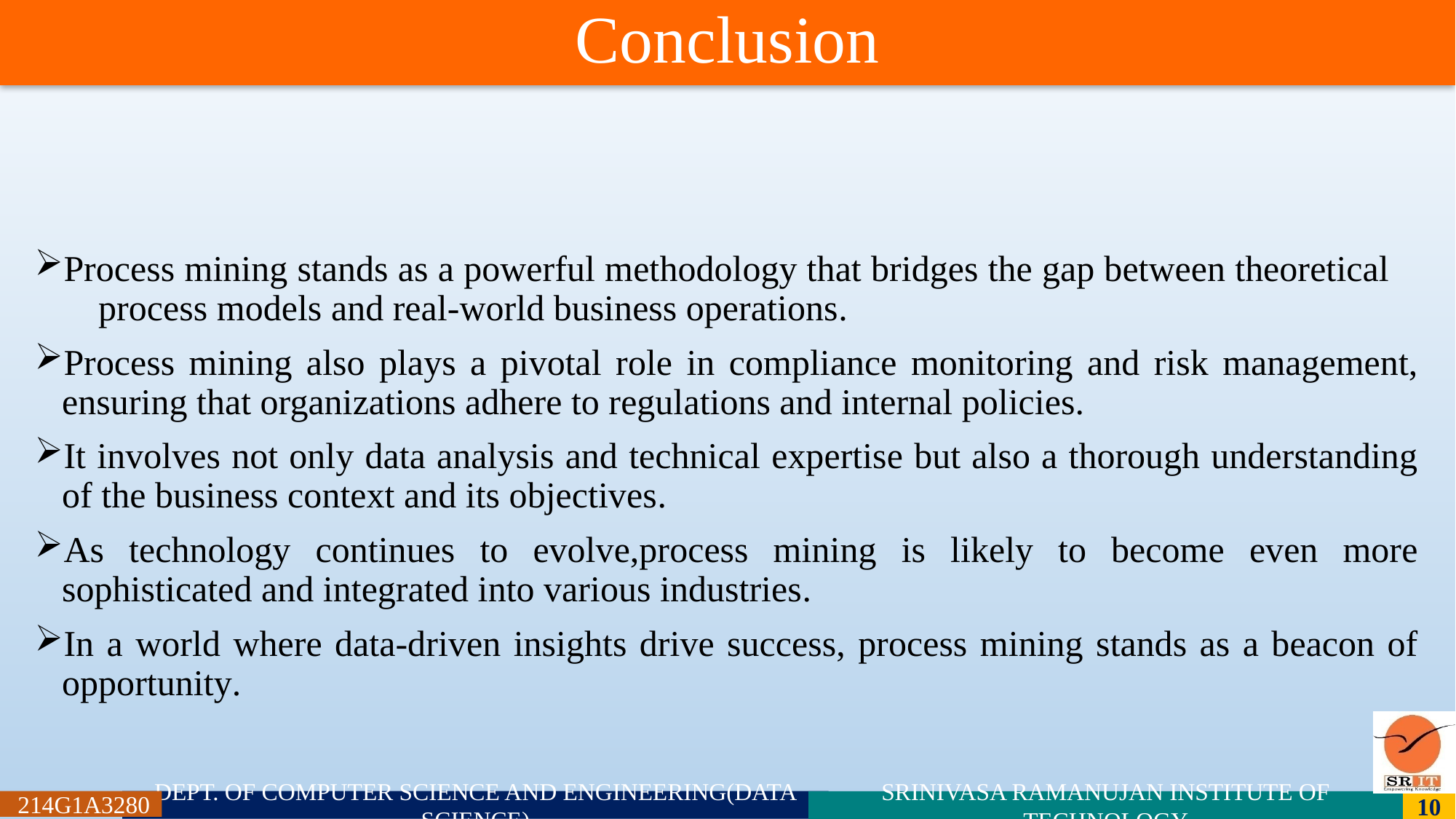

# Conclusion

Process mining stands as a powerful methodology that bridges the gap between theoretical        process models and real-world business operations.
Process mining also plays a pivotal role in compliance monitoring and risk management, ensuring that organizations adhere to regulations and internal policies.
It involves not only data analysis and technical expertise but also a thorough understanding of the business context and its objectives.
As technology continues to evolve,process mining is likely to become even more sophisticated and integrated into various industries.
In a world where data-driven insights drive success, process mining stands as a beacon of opportunity.